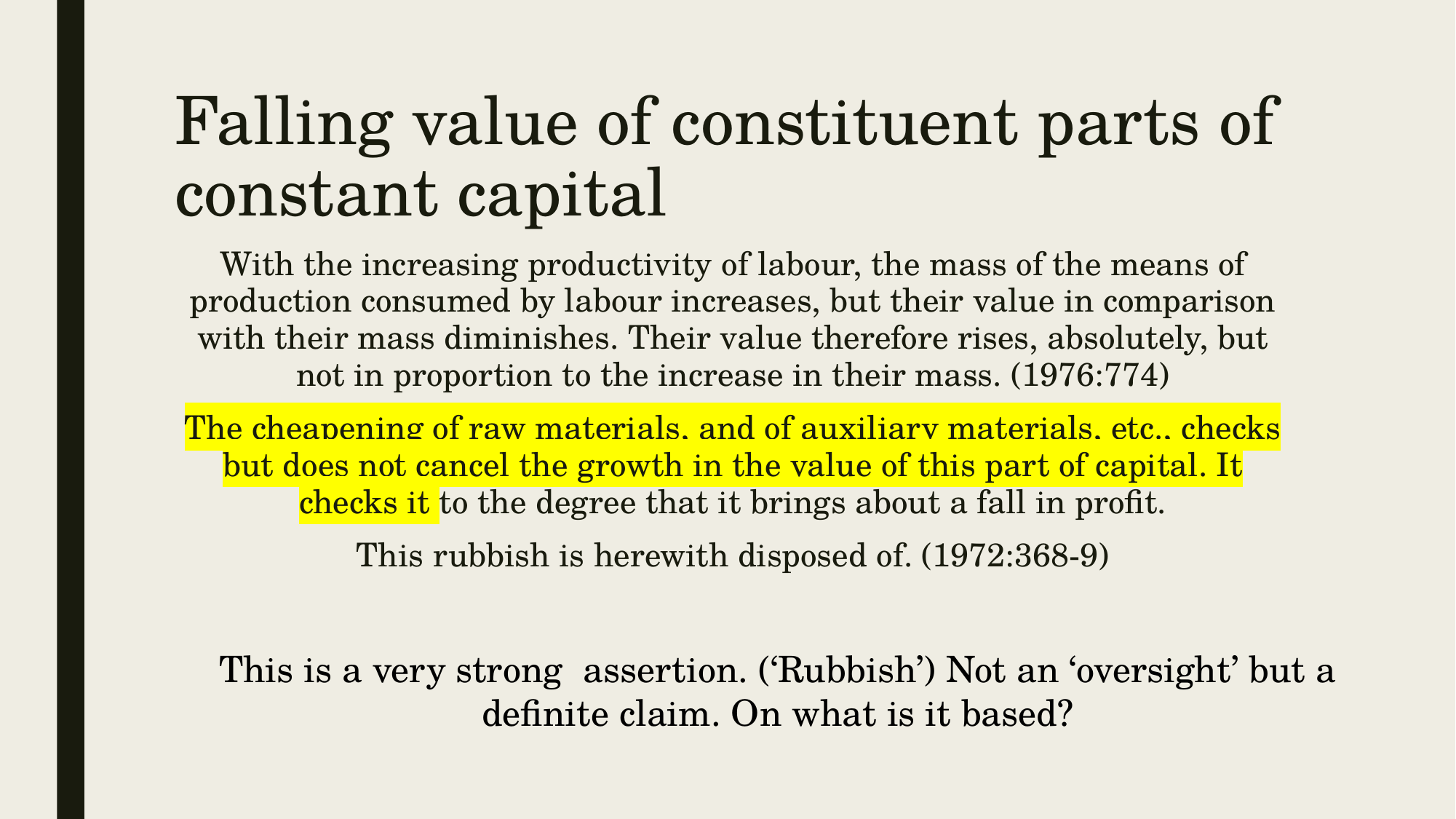

# Falling value of constituent parts of constant capital
With the increasing productivity of labour, the mass of the means of production consumed by labour increases, but their value in comparison with their mass diminishes. Their value therefore rises, absolutely, but not in proportion to the increase in their mass. (1976:774)
The cheapening of raw materials, and of auxiliary materials, etc., checks but does not cancel the growth in the value of this part of capital. It checks it to the degree that it brings about a fall in profit.
This rubbish is herewith disposed of. (1972:368-9)
This is a very strong  assertion. (‘Rubbish’) Not an ‘oversight’ but a definite claim. On what is it based?